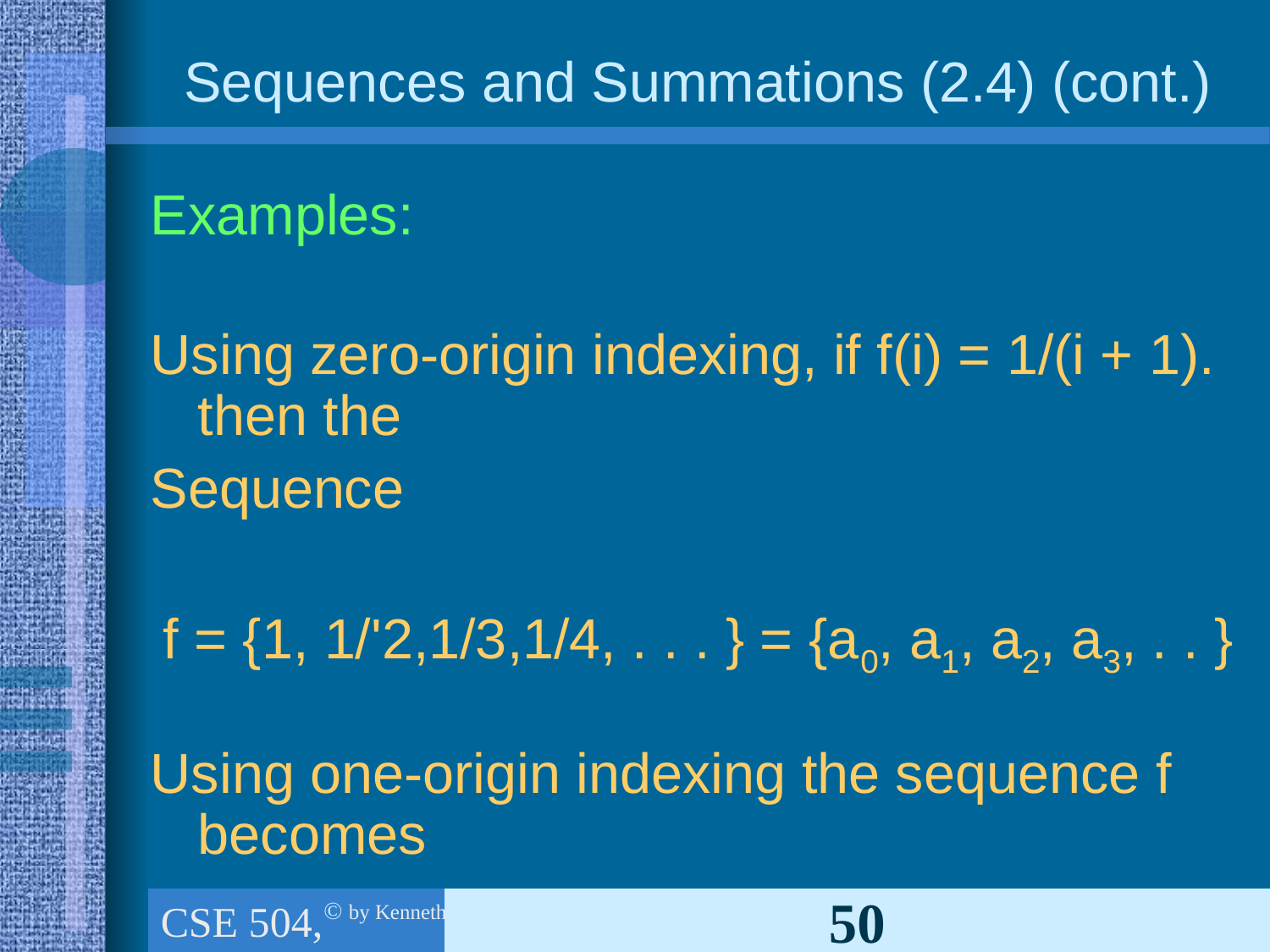

# Sequences and Summations (2.4) (cont.)
Examples:
Using zero-origin indexing, if f(i) = 1/(i + 1). then the
Sequence

f = {1, 1/'2,1/3,1/4, . . . } = {a0, a1, a2, a3, . . }
Using one-origin indexing the sequence f becomes

{1/2, 1/3, . . .} = {a1, a2, a3, . . .}

CSE 504, Ch.1 (part 3): The foundations: Logic & Proof, Sets, and Functions
50